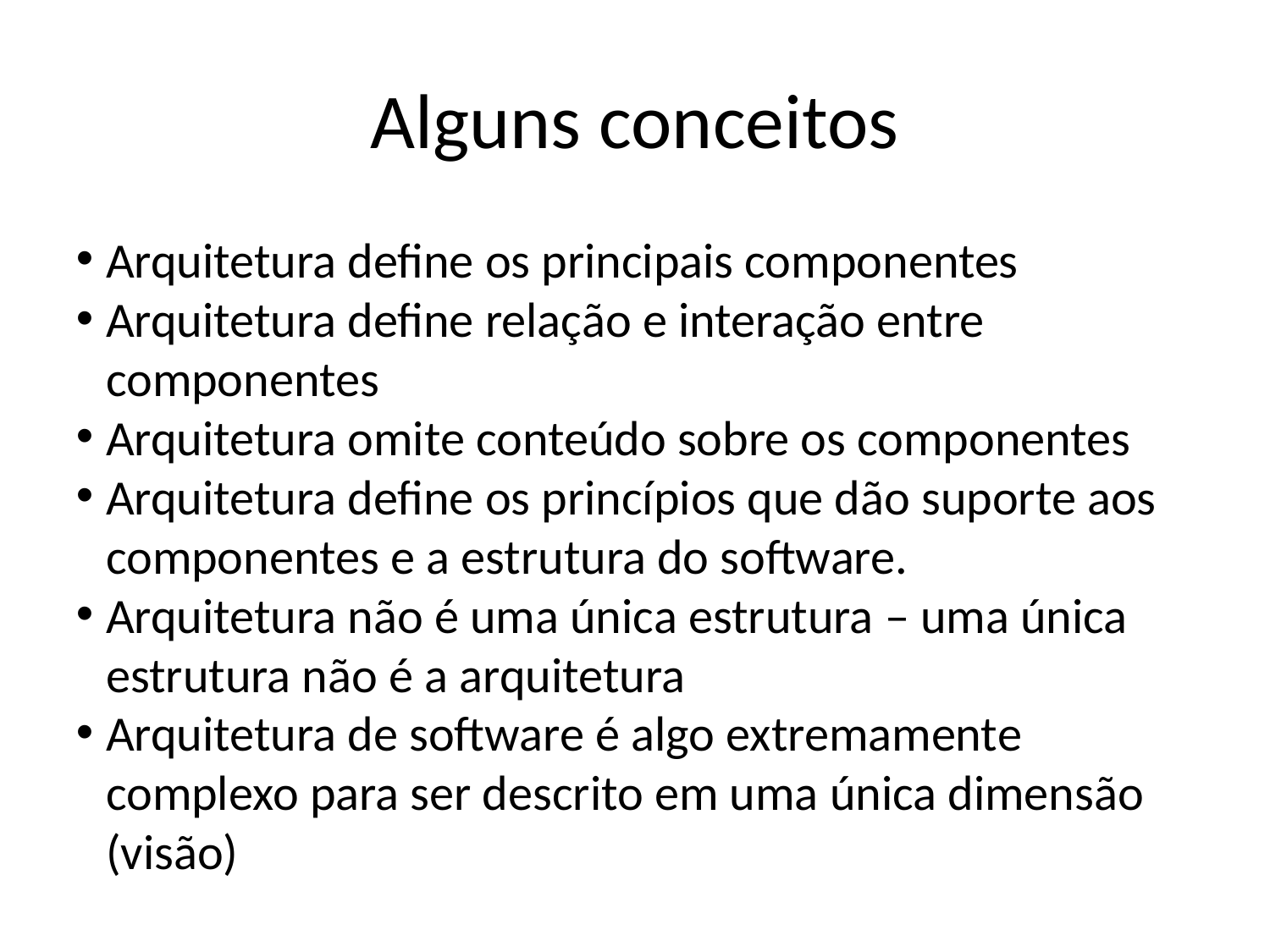

Alguns conceitos
Arquitetura define os principais componentes
Arquitetura define relação e interação entre componentes
Arquitetura omite conteúdo sobre os componentes
Arquitetura define os princípios que dão suporte aos componentes e a estrutura do software.
Arquitetura não é uma única estrutura – uma única estrutura não é a arquitetura
Arquitetura de software é algo extremamente complexo para ser descrito em uma única dimensão (visão)